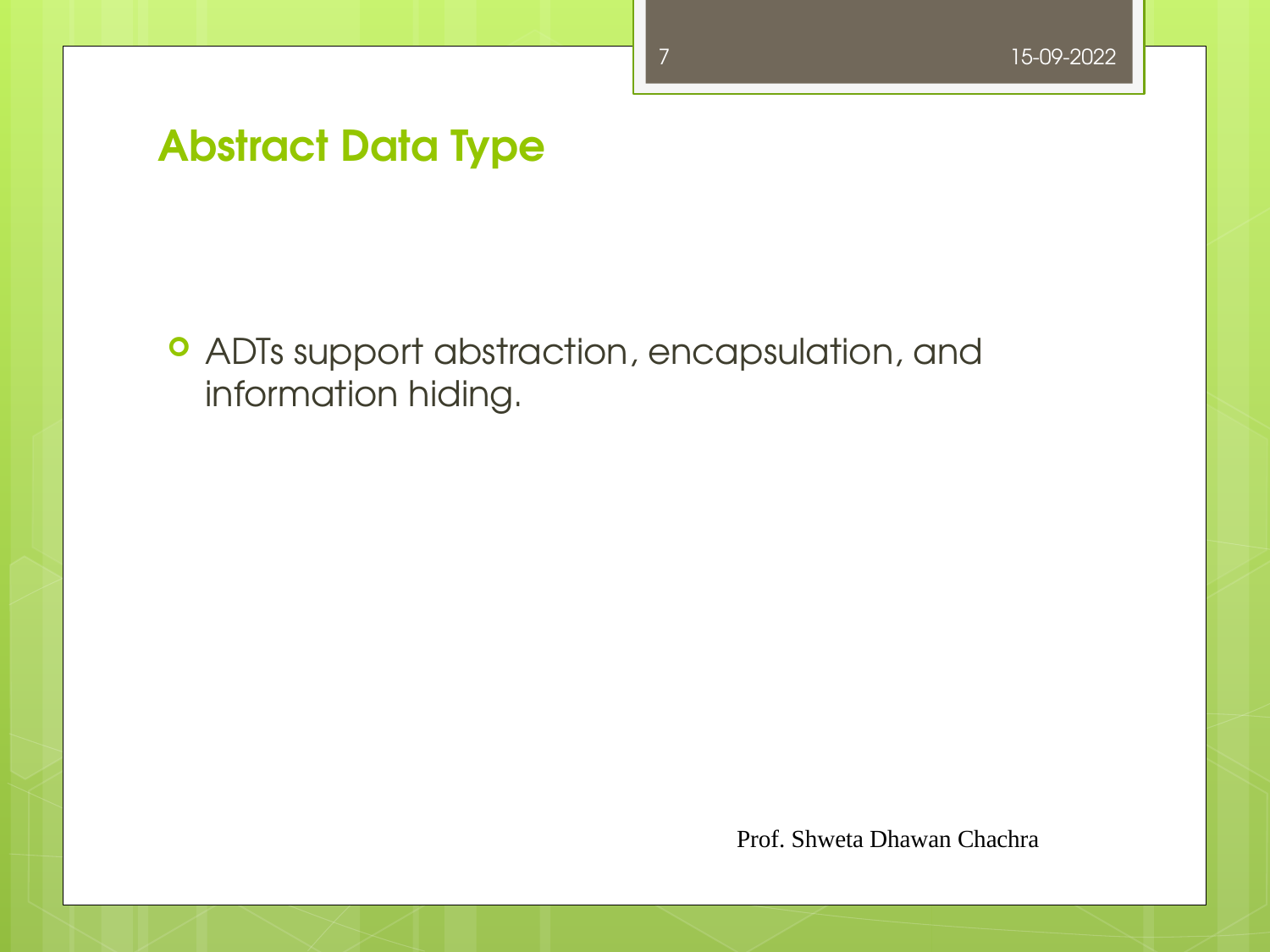

7
15-09-2022
Abstract Data Type
ADTs support abstraction, encapsulation, and information hiding.
Prof. Shweta Dhawan Chachra